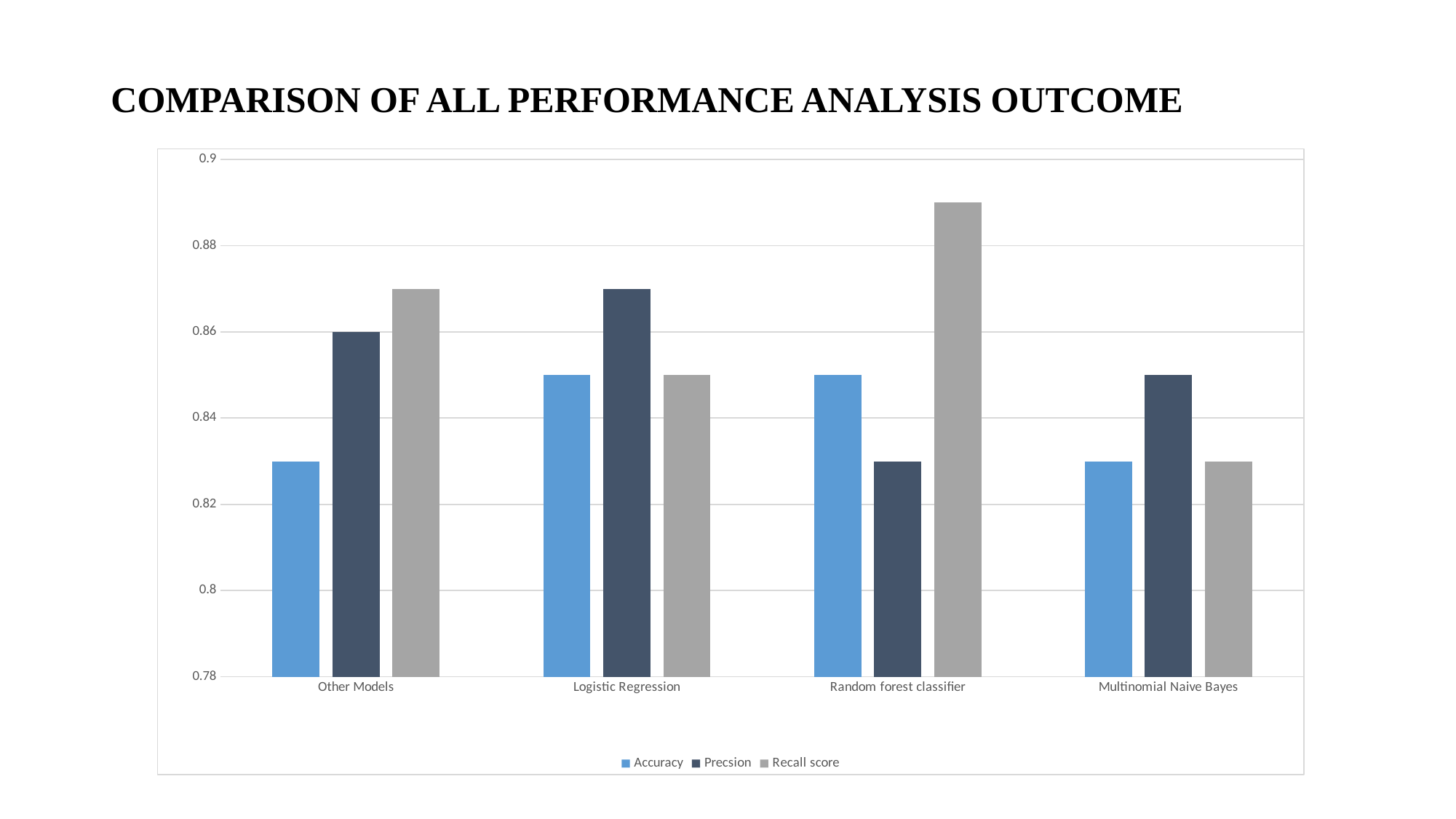

# COMPARISON OF ALL PERFORMANCE ANALYSIS OUTCOME

### Chart

| Category | Accuracy | Precsion | Recall score |
|---|---|---|---|
| Other Models | 0.83 | 0.86 | 0.87 |
| Logistic Regression | 0.85 | 0.87 | 0.85 |
| Random forest classifier | 0.85 | 0.83 | 0.89 |
| Multinomial Naive Bayes | 0.83 | 0.85 | 0.83 |